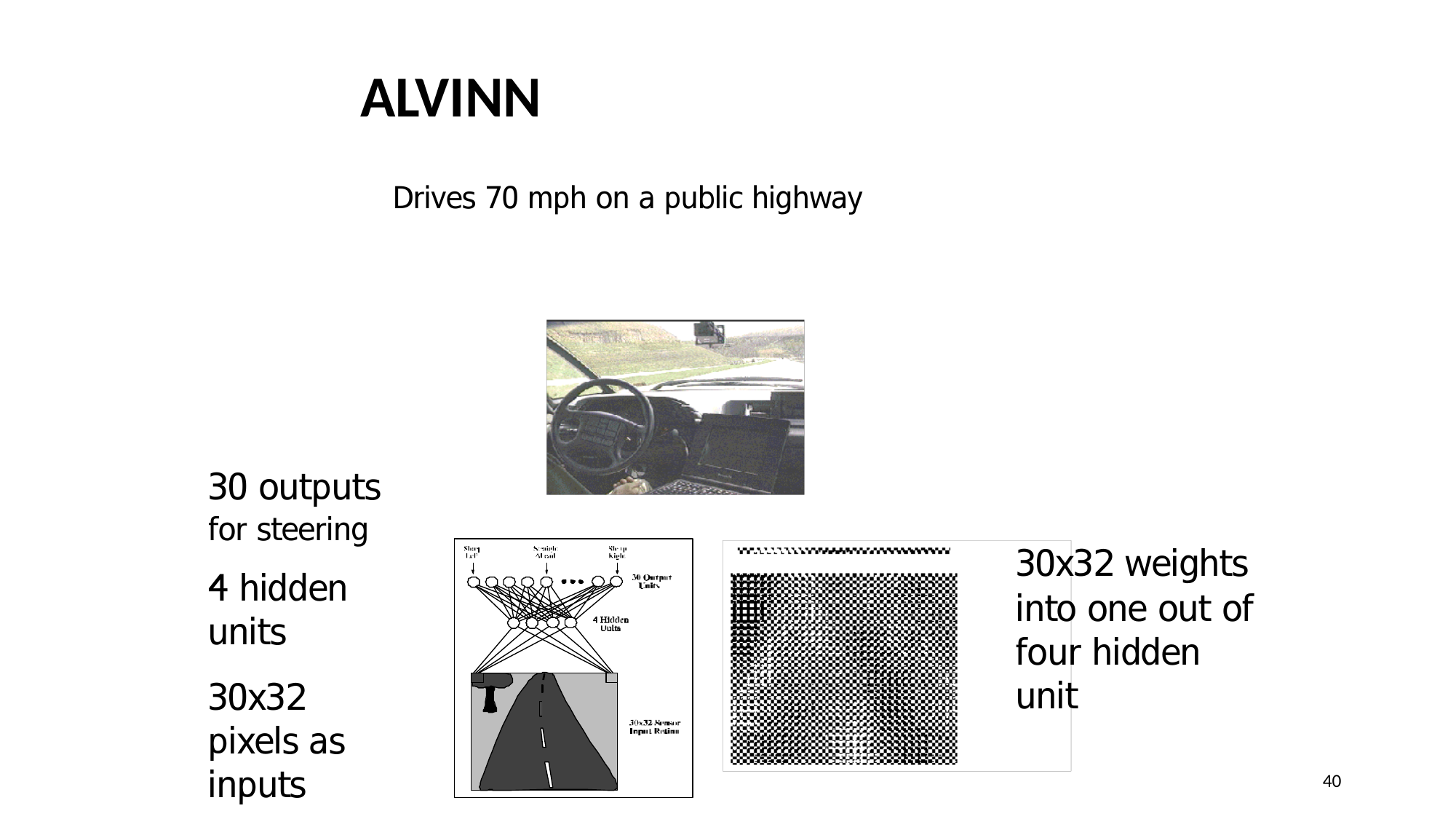

ALVINN

Drives
70
mph
on
a
public
highway

30 outputs
for steering
4 hidden units
30x32 pixels as inputs

30x32 weights
into one out of four hidden unit

40